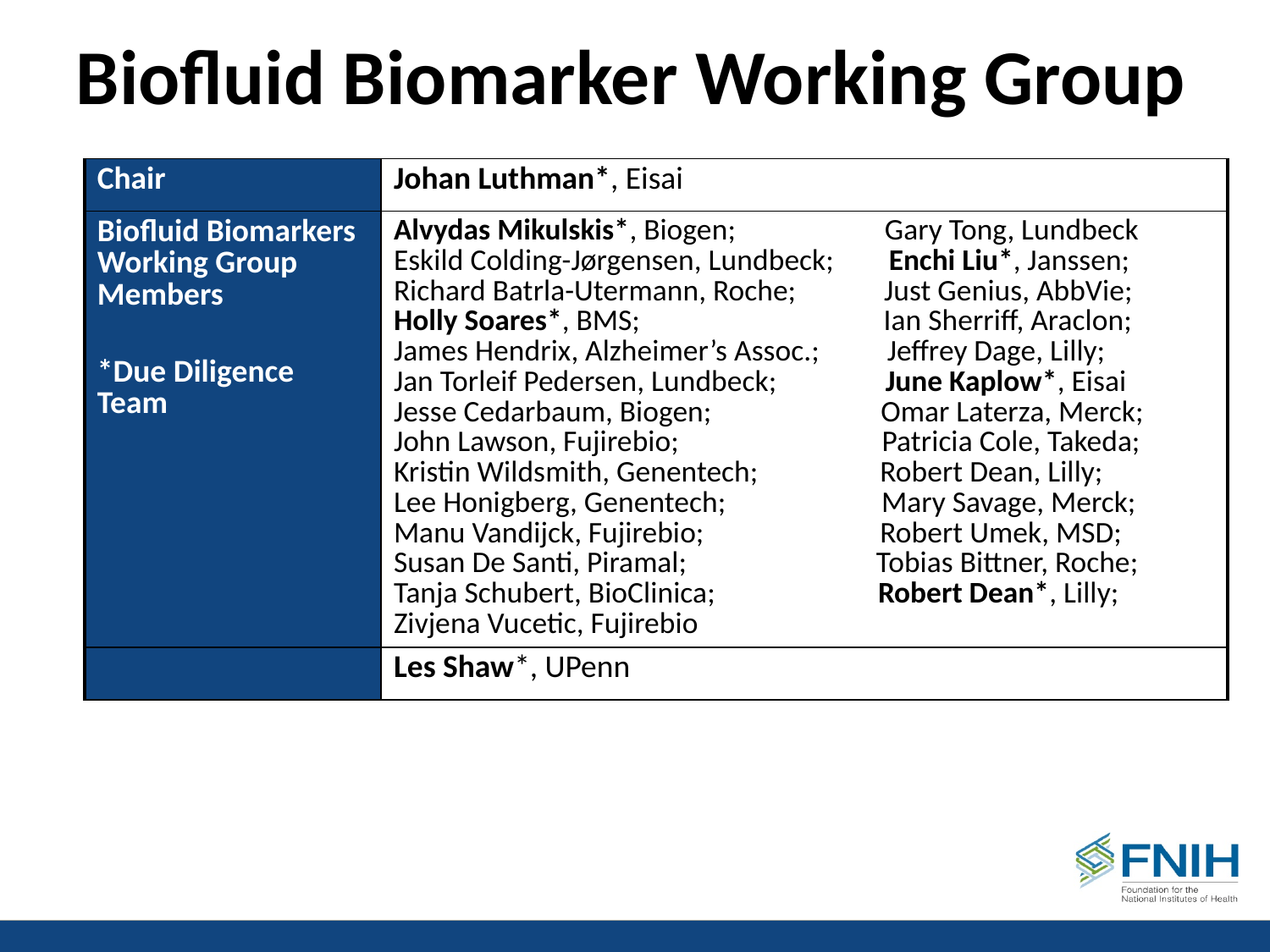

# Biofluid Biomarker Working Group
| Chair | Johan Luthman\*, Eisai |
| --- | --- |
| Biofluid Biomarkers Working Group Members \*Due Diligence Team | Alvydas Mikulskis\*, Biogen; Gary Tong, Lundbeck Eskild Colding-Jørgensen, Lundbeck; Enchi Liu\*, Janssen; Richard Batrla-Utermann, Roche; Just Genius, AbbVie; Holly Soares\*, BMS; Ian Sherriff, Araclon; James Hendrix, Alzheimer’s Assoc.; Jeffrey Dage, Lilly; Jan Torleif Pedersen, Lundbeck; June Kaplow\*, Eisai Jesse Cedarbaum, Biogen; Omar Laterza, Merck; John Lawson, Fujirebio; Patricia Cole, Takeda; Kristin Wildsmith, Genentech; Robert Dean, Lilly; Lee Honigberg, Genentech; Mary Savage, Merck; Manu Vandijck, Fujirebio; Robert Umek, MSD; Susan De Santi, Piramal; Tobias Bittner, Roche; Tanja Schubert, BioClinica; Robert Dean\*, Lilly; Zivjena Vucetic, Fujirebio |
|  | Les Shaw\*, UPenn |